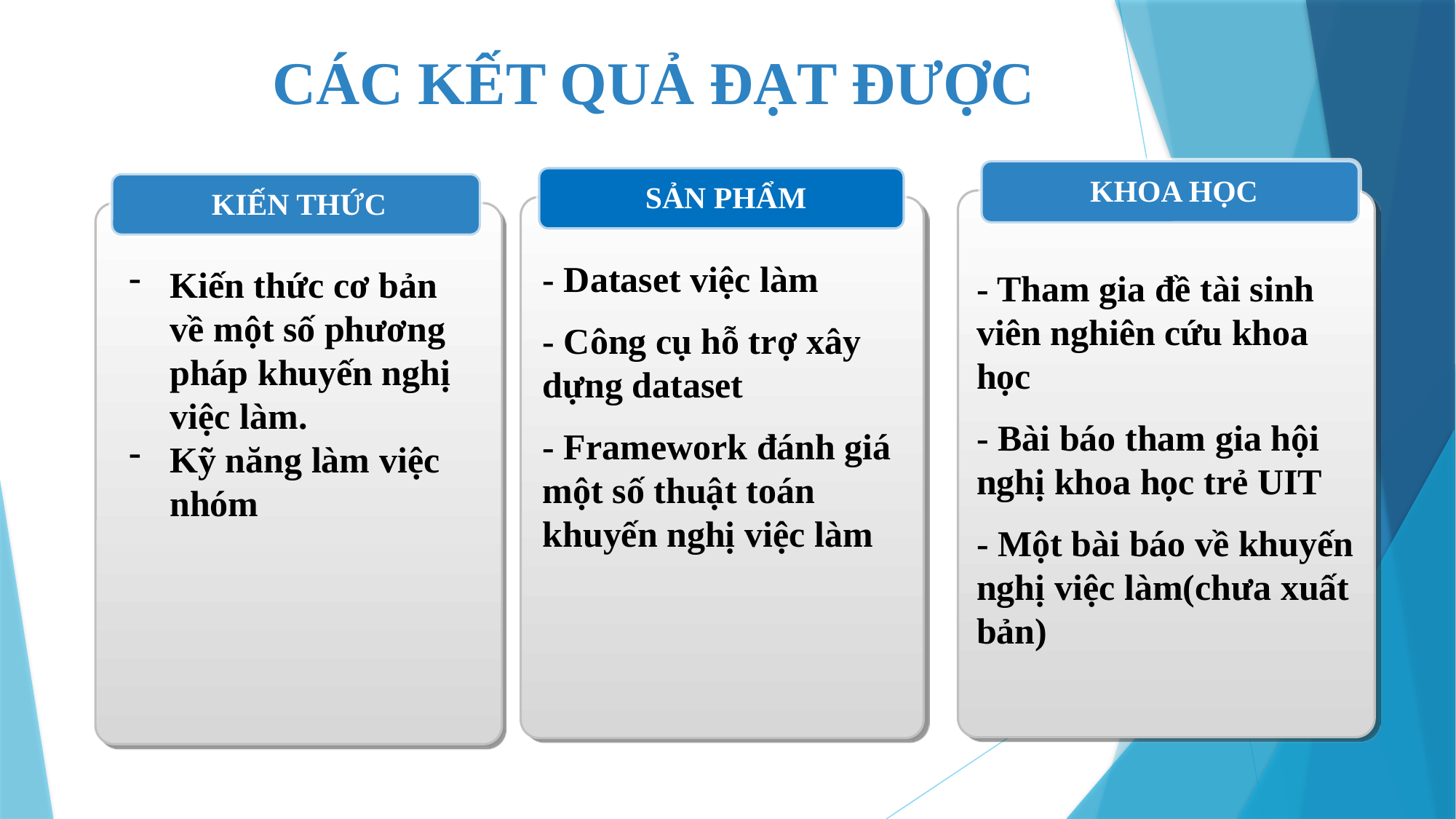

CÁC KẾT QUẢ ĐẠT ĐƯỢC

KHOA HỌC

- Tham gia đề tài sinh viên nghiên cứu khoa học
- Bài báo tham gia hội nghị khoa học trẻ UIT
- Một bài báo về khuyến nghị việc làm(chưa xuất bản)

SẢN PHẨM

- Dataset việc làm
- Công cụ hỗ trợ xây dựng dataset
- Framework đánh giá một số thuật toán khuyến nghị việc làm

KIẾN THỨC

Kiến thức cơ bản về một số phương pháp khuyến nghị việc làm.
Kỹ năng làm việc nhóm